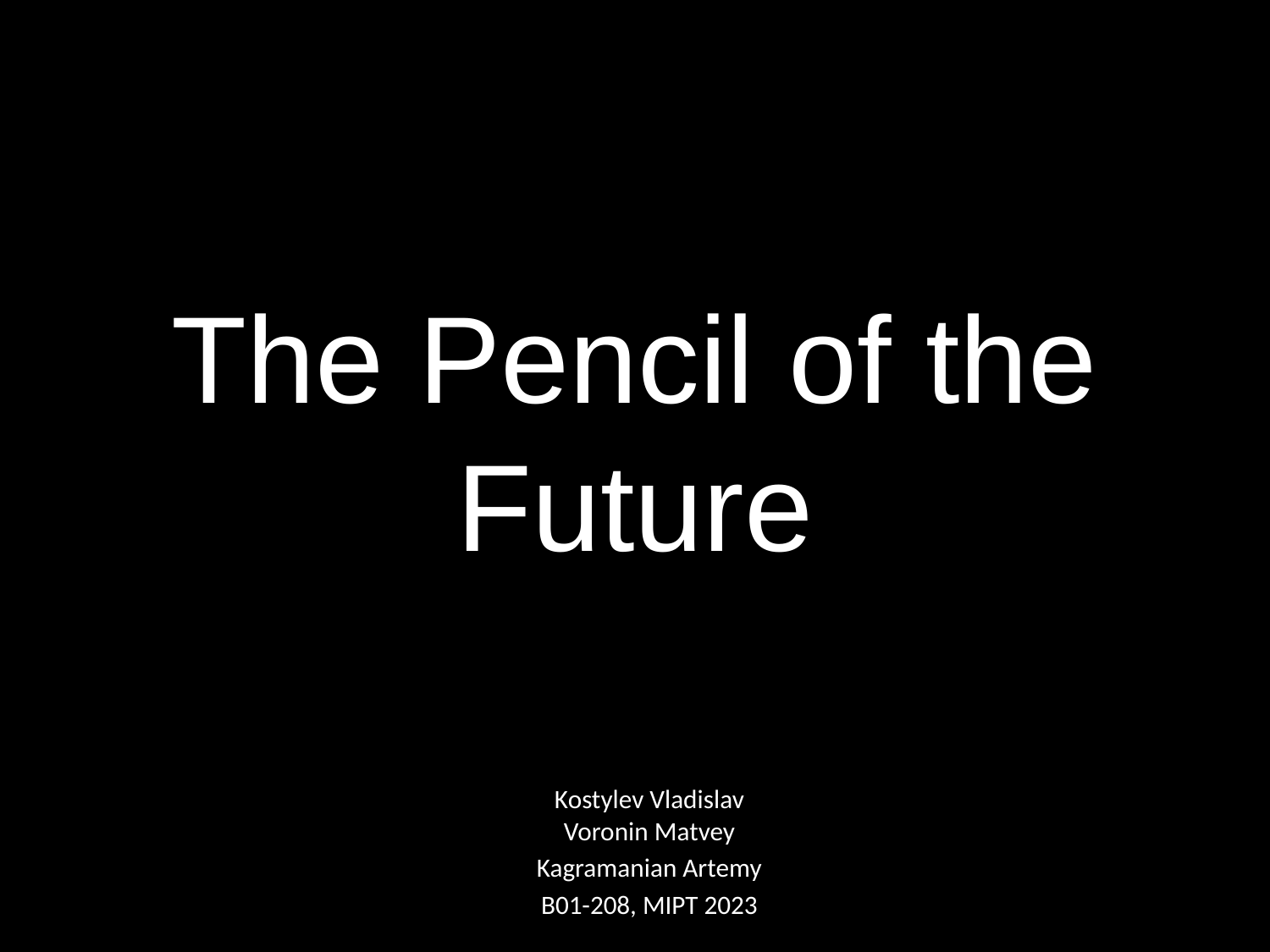

# The Pencil of the Future
Kostylev Vladislav
Voronin Matvey
Kagramanian Artemy
B01-208, MIPT 2023